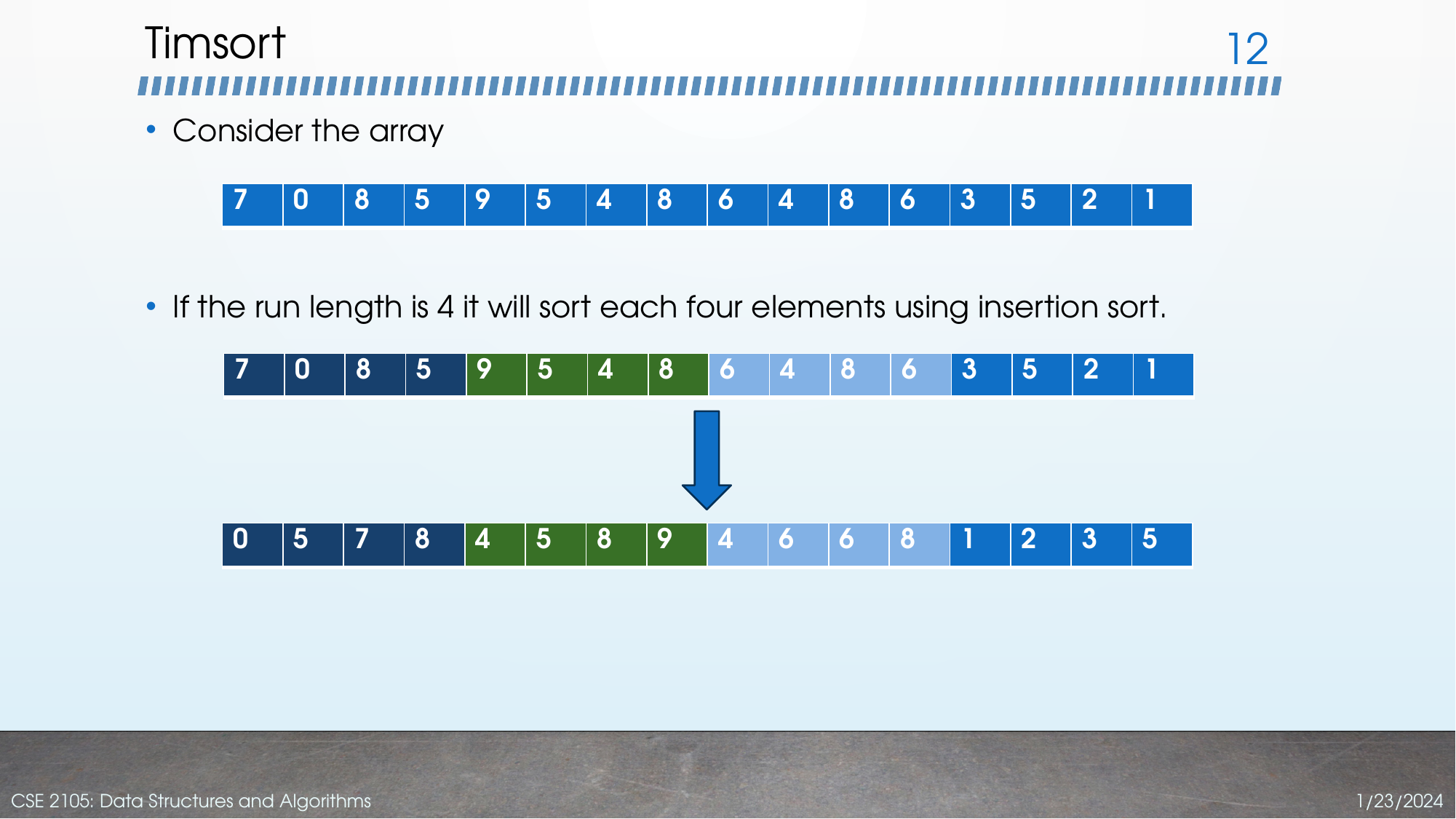

# Timsort
12
Consider the array

If the run length is 4 it will sort each four elements using insertion sort.

| 7 | 0 | 8 | 5 | 9 | 5 | 4 | 8 | 6 | 4 | 8 | 6 | 3 | 5 | 2 | 1 |
| --- | --- | --- | --- | --- | --- | --- | --- | --- | --- | --- | --- | --- | --- | --- | --- |
| 7 | 0 | 8 | 5 | 9 | 5 | 4 | 8 | 6 | 4 | 8 | 6 | 3 | 5 | 2 | 1 |
| --- | --- | --- | --- | --- | --- | --- | --- | --- | --- | --- | --- | --- | --- | --- | --- |

| 0 | 5 | 7 | 8 | 4 | 5 | 8 | 9 | 4 | 6 | 6 | 8 | 1 | 2 | 3 | 5 |
| --- | --- | --- | --- | --- | --- | --- | --- | --- | --- | --- | --- | --- | --- | --- | --- |
1/23/2024
CSE 2105: Data Structures and Algorithms